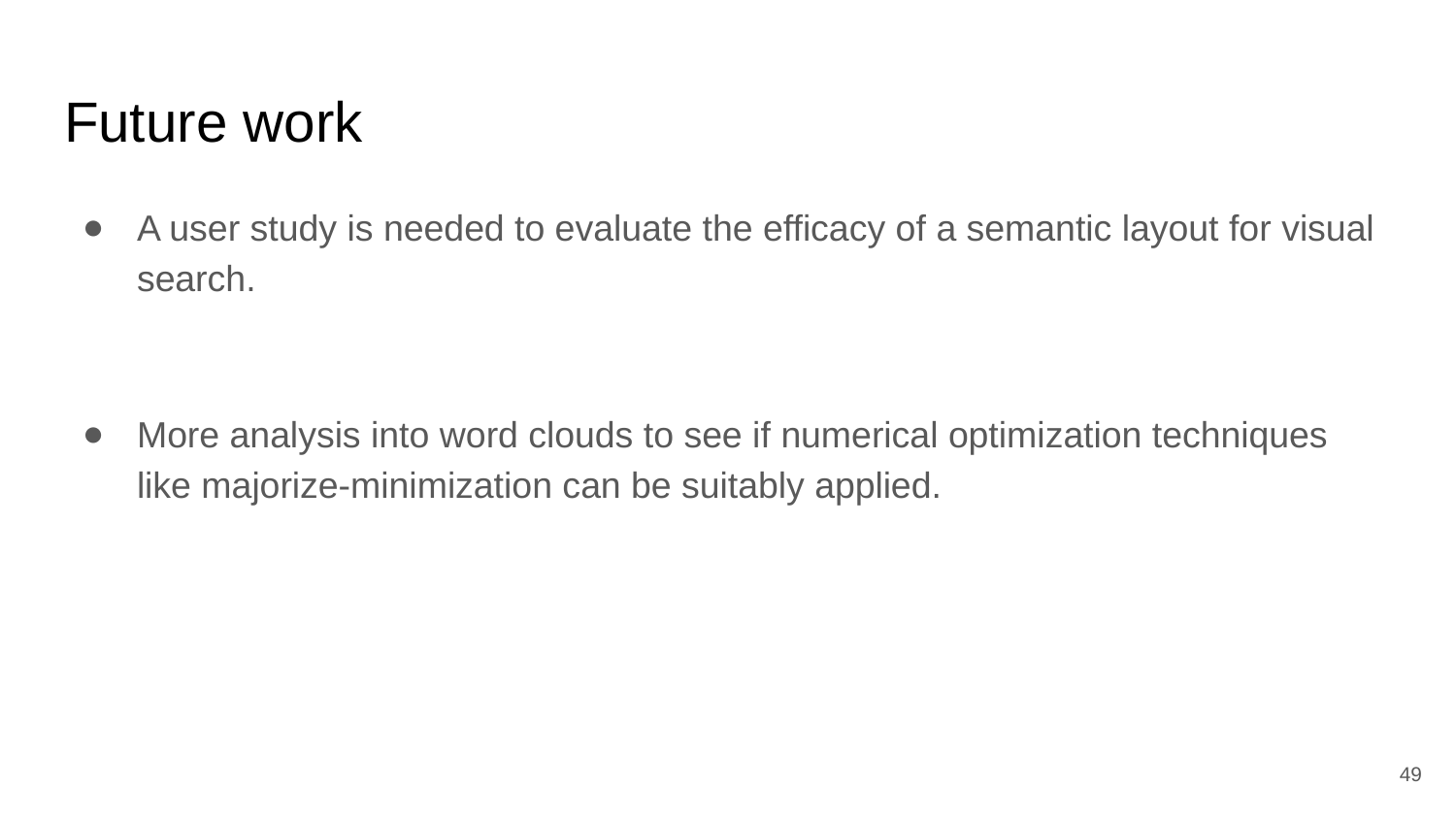

# Future work
A user study is needed to evaluate the efficacy of a semantic layout for visual search.

More analysis into word clouds to see if numerical optimization techniques like majorize-minimization can be suitably applied.

49